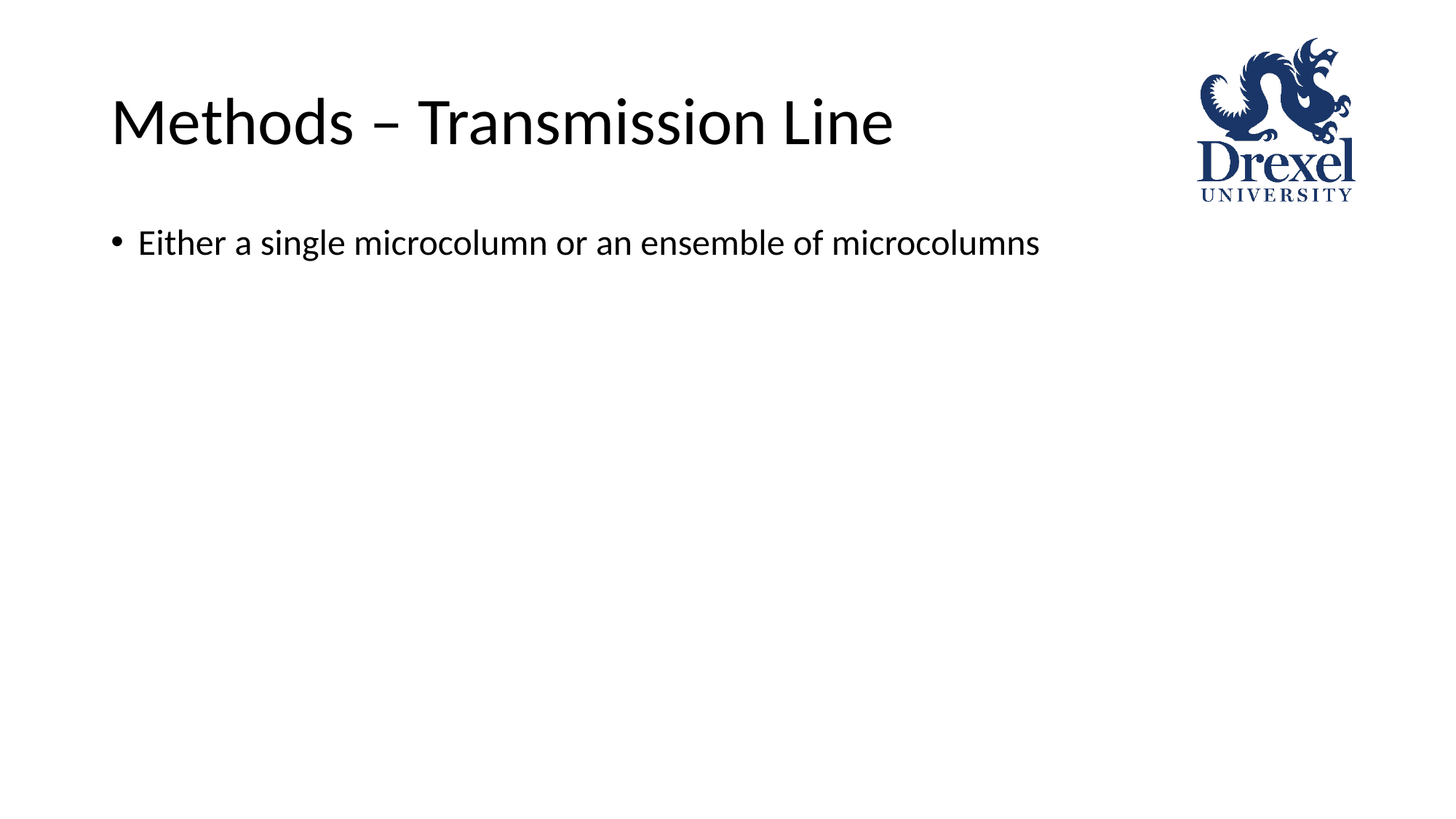

# Methods – Transmission Line
Either a single microcolumn or an ensemble of microcolumns